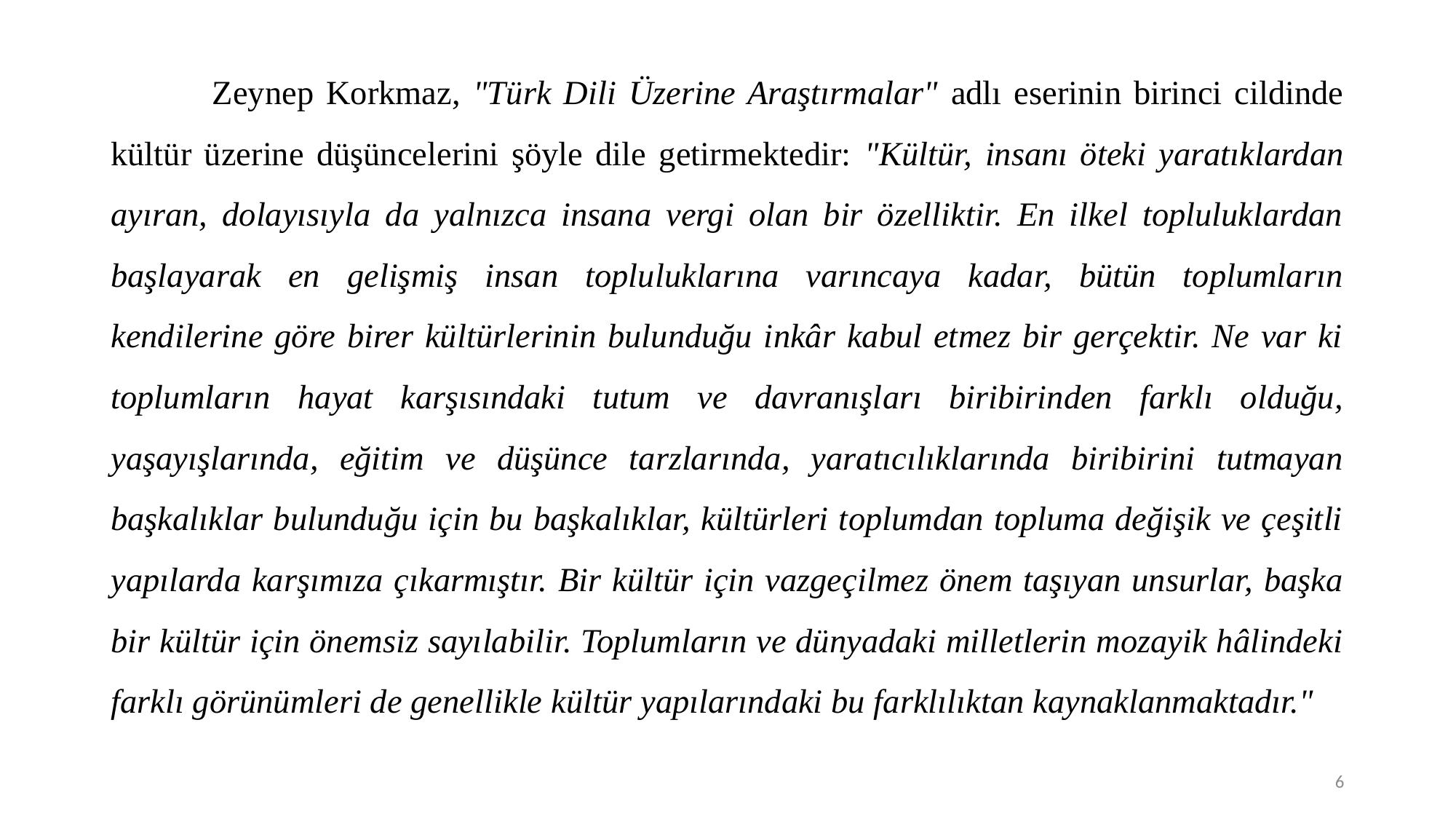

Zeynep Korkmaz, "Türk Dili Üzerine Araştırmalar" adlı eserinin birinci cildinde kültür üzerine düşüncelerini şöyle dile getirmektedir: "Kültür, insanı öteki yaratıklardan ayıran, dolayısıyla da yalnızca insana vergi olan bir özelliktir. En ilkel topluluklardan başlayarak en gelişmiş insan topluluklarına varıncaya kadar, bütün toplumların kendilerine göre birer kültürlerinin bulunduğu inkâr kabul etmez bir gerçektir. Ne var ki toplumların hayat karşısındaki tutum ve davranışları biribirinden farklı olduğu, yaşayışlarında, eğitim ve düşünce tarzlarında, yaratıcılıklarında biribirini tutmayan başkalıklar bulunduğu için bu başkalıklar, kültürleri toplumdan topluma değişik ve çeşitli yapılarda karşımıza çıkarmıştır. Bir kültür için vazgeçilmez önem taşıyan unsurlar, başka bir kültür için önemsiz sayılabilir. Toplumların ve dünyadaki milletlerin mozayik hâlindeki farklı görünümleri de genellikle kültür yapılarındaki bu farklılıktan kaynaklanmaktadır."
6